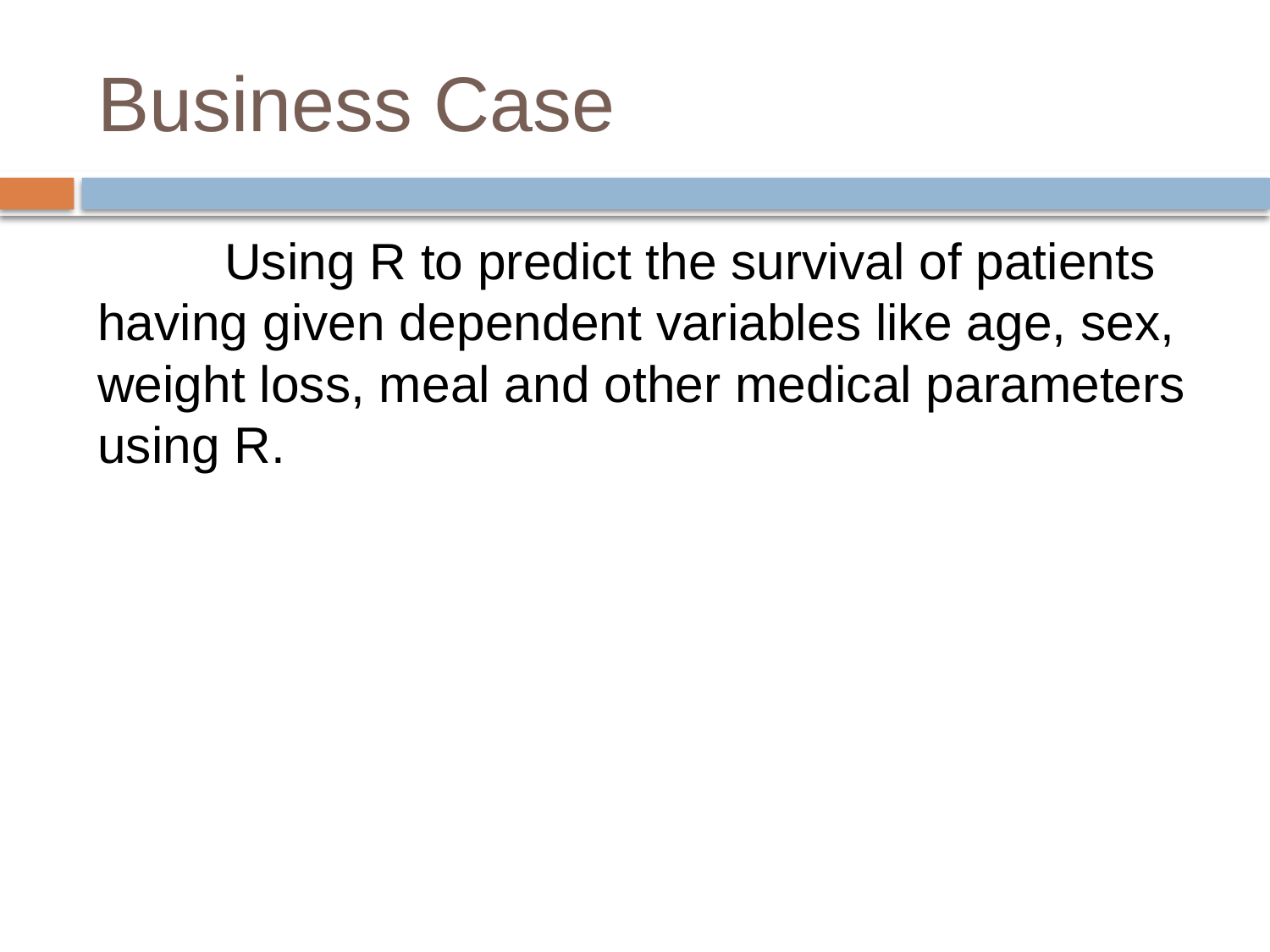

# Business Case
	Using R to predict the survival of patients having given dependent variables like age, sex, weight loss, meal and other medical parameters using R.